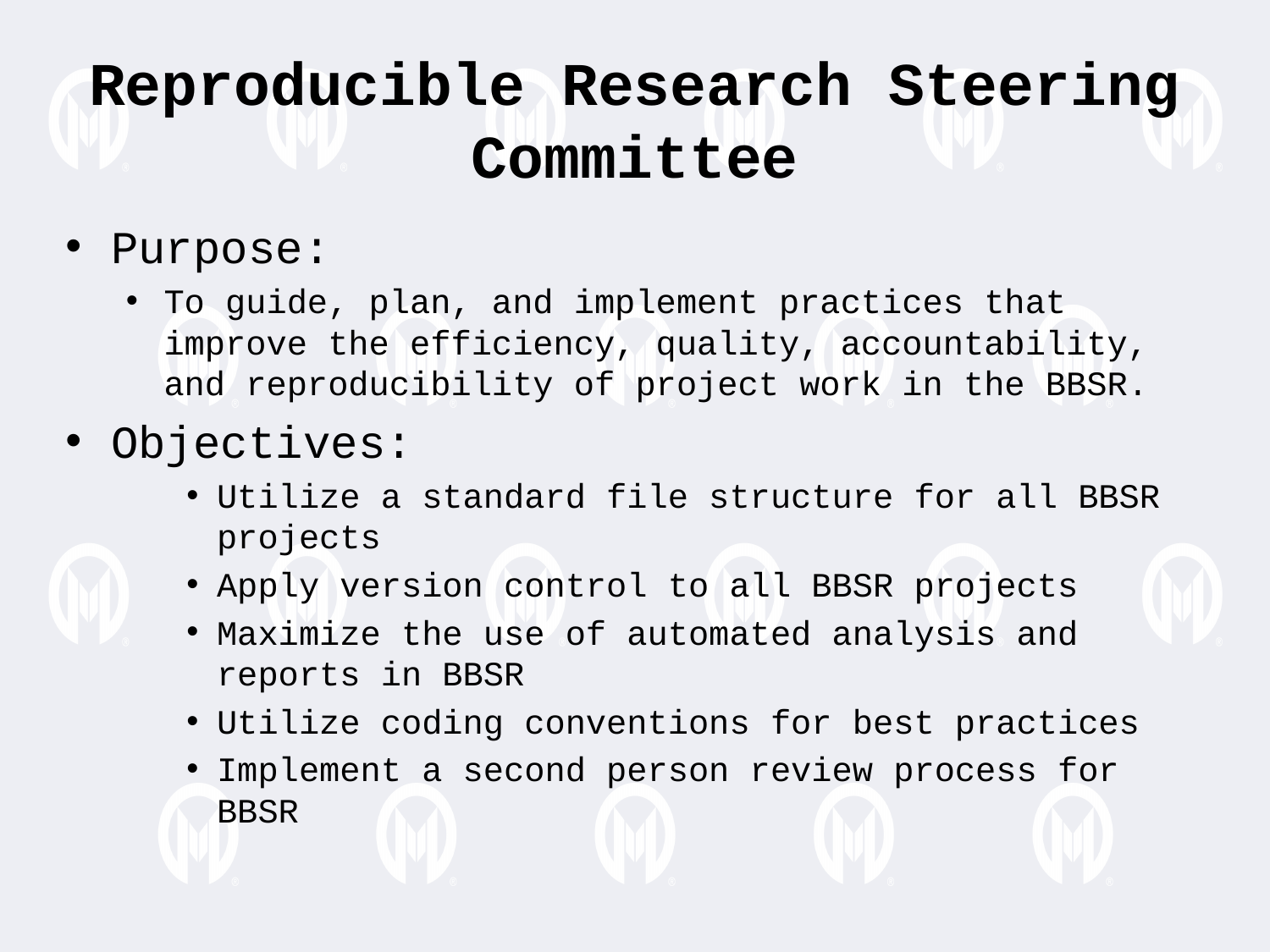

Reproducible Research Steering Committee
Purpose:
To guide, plan, and implement practices that improve the efficiency, quality, accountability, and reproducibility of project work in the BBSR.
Objectives:
Utilize a standard file structure for all BBSR projects
Apply version control to all BBSR projects
Maximize the use of automated analysis and reports in BBSR
Utilize coding conventions for best practices
Implement a second person review process for BBSR